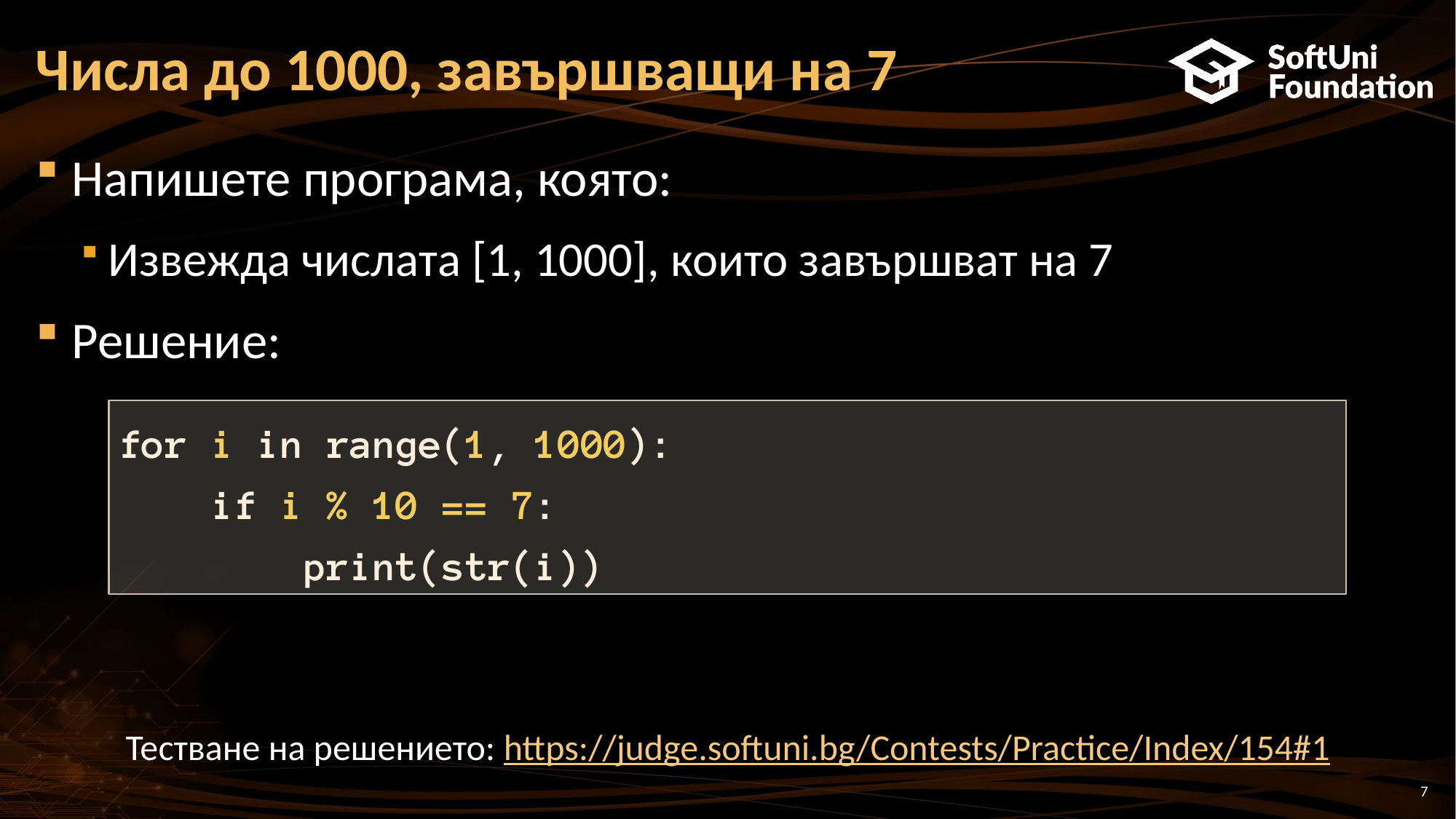

# Числа до 1000, завършващи на 7
Напишете програма, която:
Извежда числата [1, 1000], които завършват на 7
Решение:
for i in range(1, 1000):
    if i % 10 == 7:
        print(str(i))
Тестване на решението: https://judge.softuni.bg/Contests/Practice/Index/154#1
7